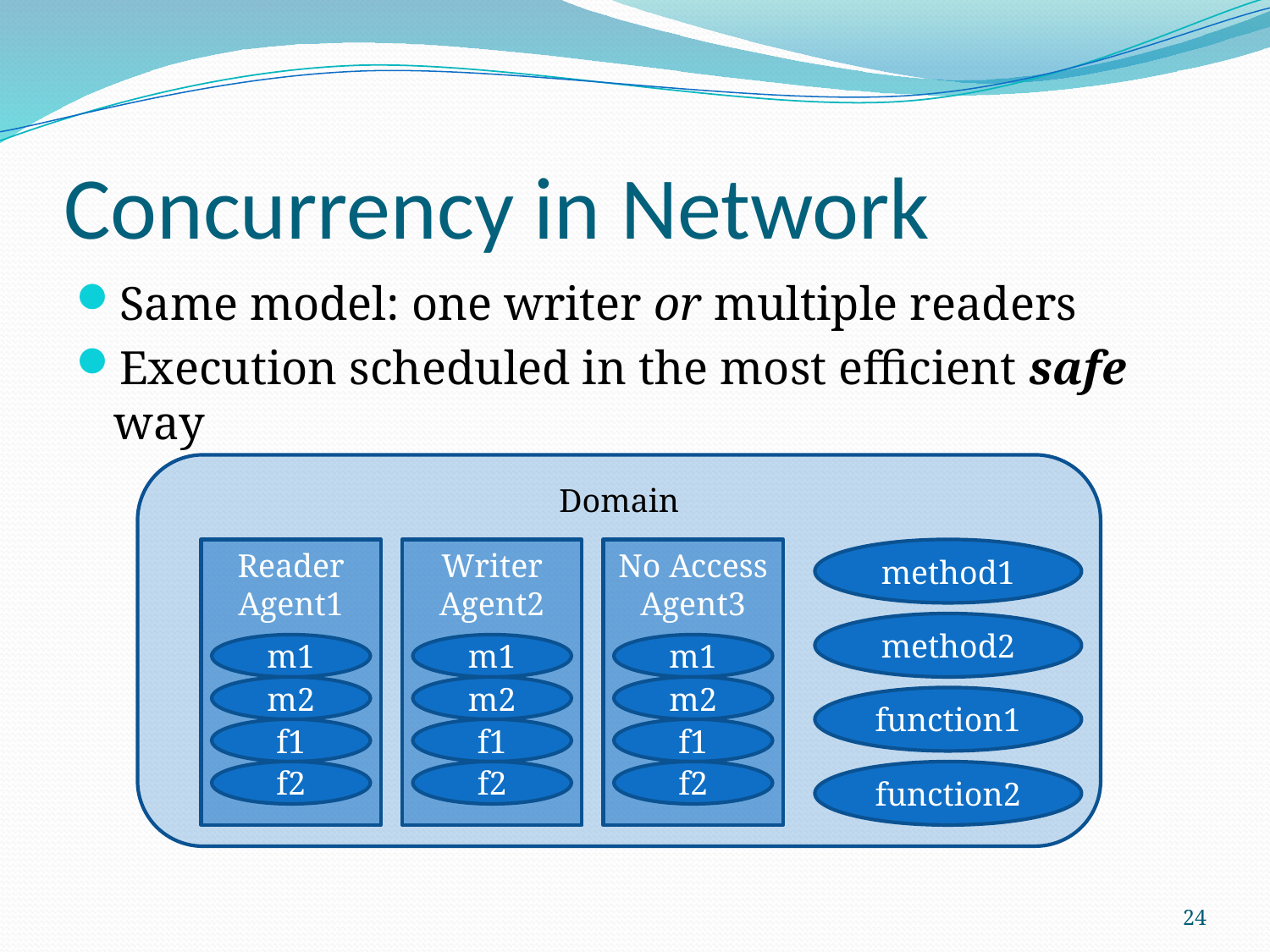

# Concurrency in Network
Same model: one writer or multiple readers
Execution scheduled in the most efficient safe way
Domain
Reader
Agent1
Writer
Agent2
No Access
Agent3
method1
method2
m1
m1
m1
m2
m2
m2
function1
f1
f1
f1
f2
f2
f2
function2
24